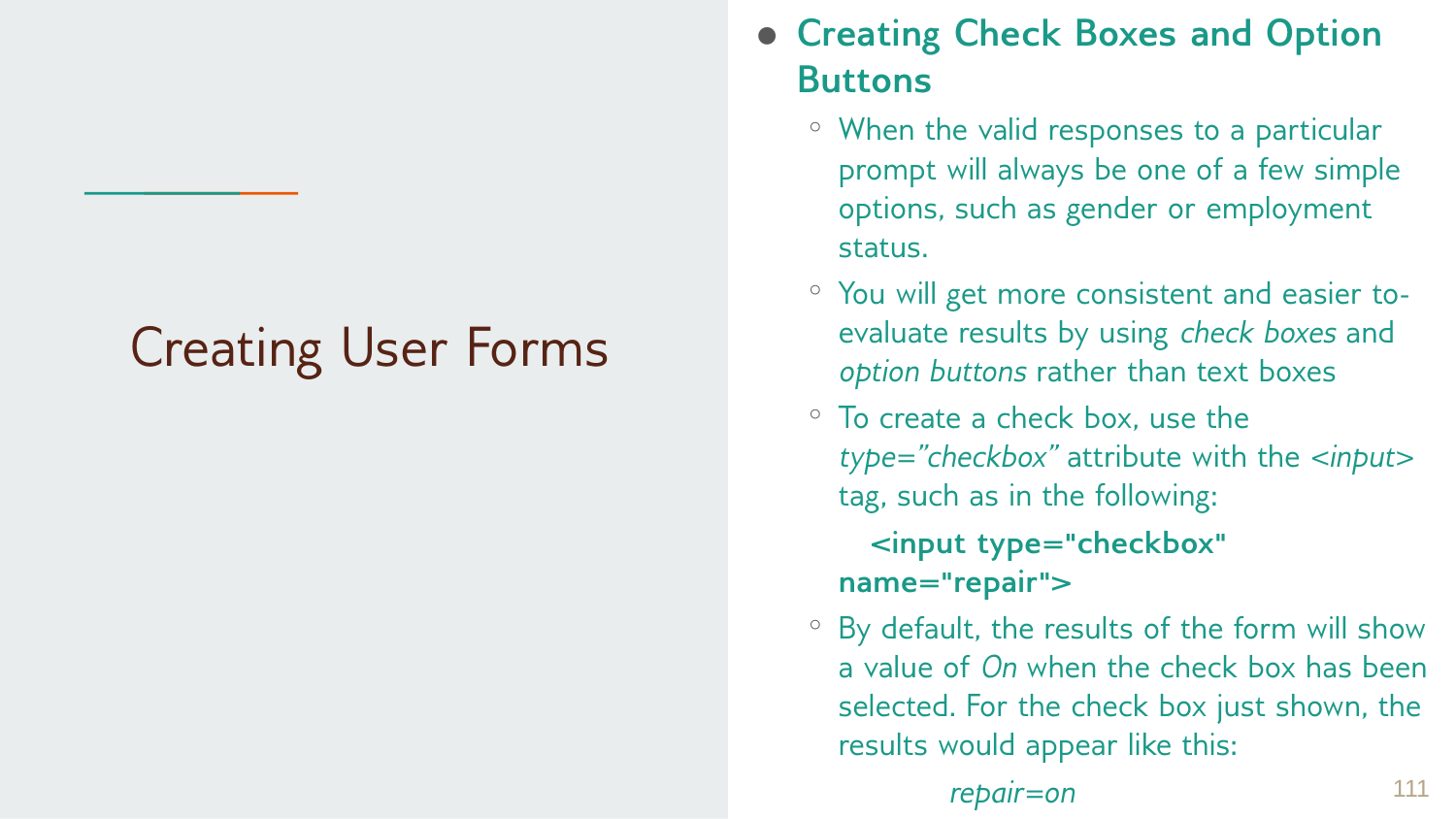

Creating Check Boxes and Option Buttons
When the valid responses to a particular prompt will always be one of a few simple options, such as gender or employment status.
You will get more consistent and easier to-evaluate results by using check boxes and option buttons rather than text boxes
To create a check box, use the type=”checkbox” attribute with the <input> tag, such as in the following:
       <input type="checkbox" name="repair">
By default, the results of the form will show a value of On when the check box has been selected. For the check box just shown, the results would appear like this:
               repair=on
# Creating User Forms

 111